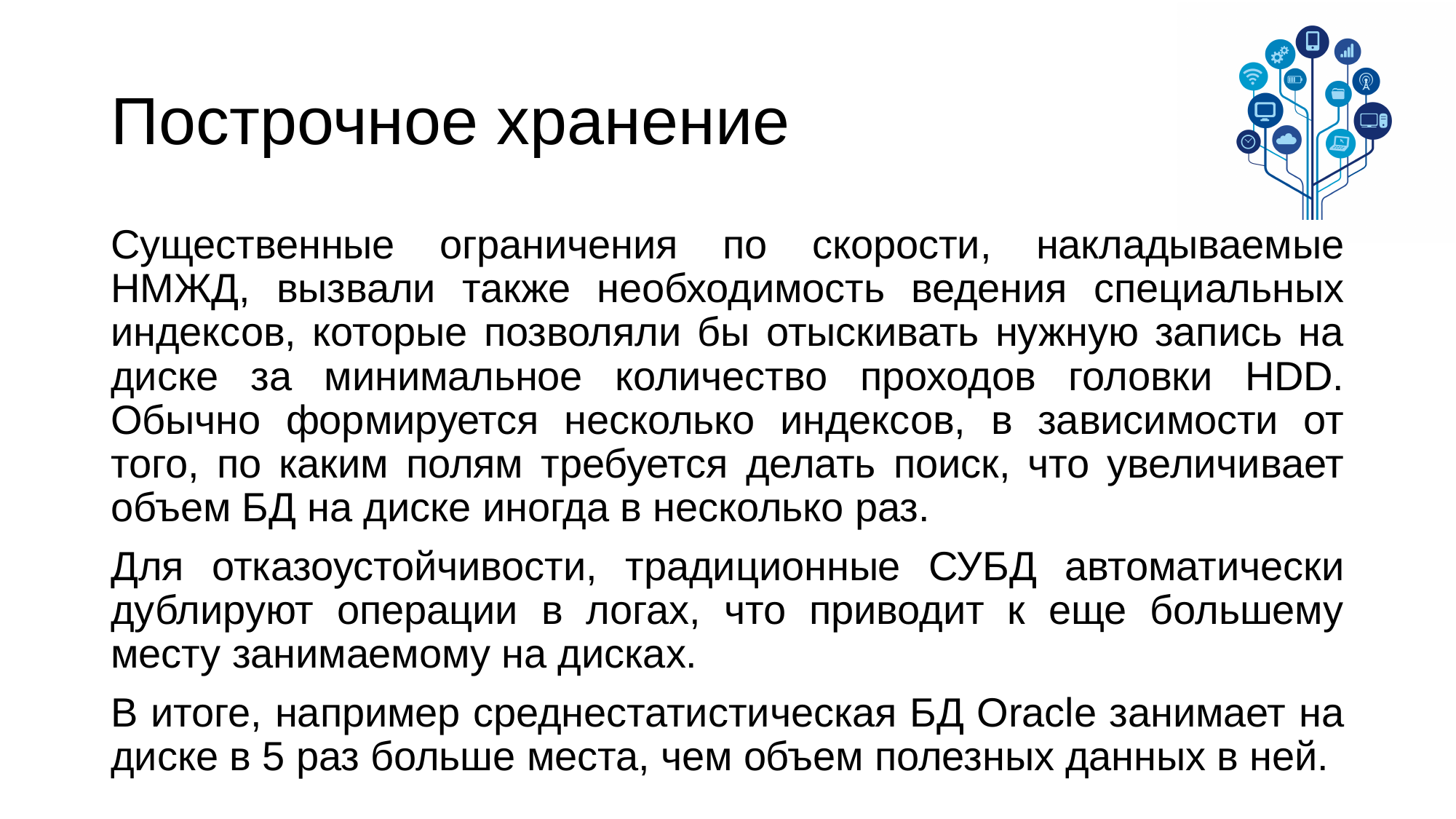

# Построчное хранение
Существенные ограничения по скорости, накладываемые НМЖД, вызвали также необходимость ведения специальных индексов, которые позволяли бы отыскивать нужную запись на диске за минимальное количество проходов головки HDD. Обычно формируется несколько индексов, в зависимости от того, по каким полям требуется делать поиск, что увеличивает объем БД на диске иногда в несколько раз.
Для отказоустойчивости, традиционные СУБД автоматически дублируют операции в логах, что приводит к еще большему месту занимаемому на дисках.
В итоге, например среднестатистическая БД Oracle занимает на диске в 5 раз больше места, чем объем полезных данных в ней.